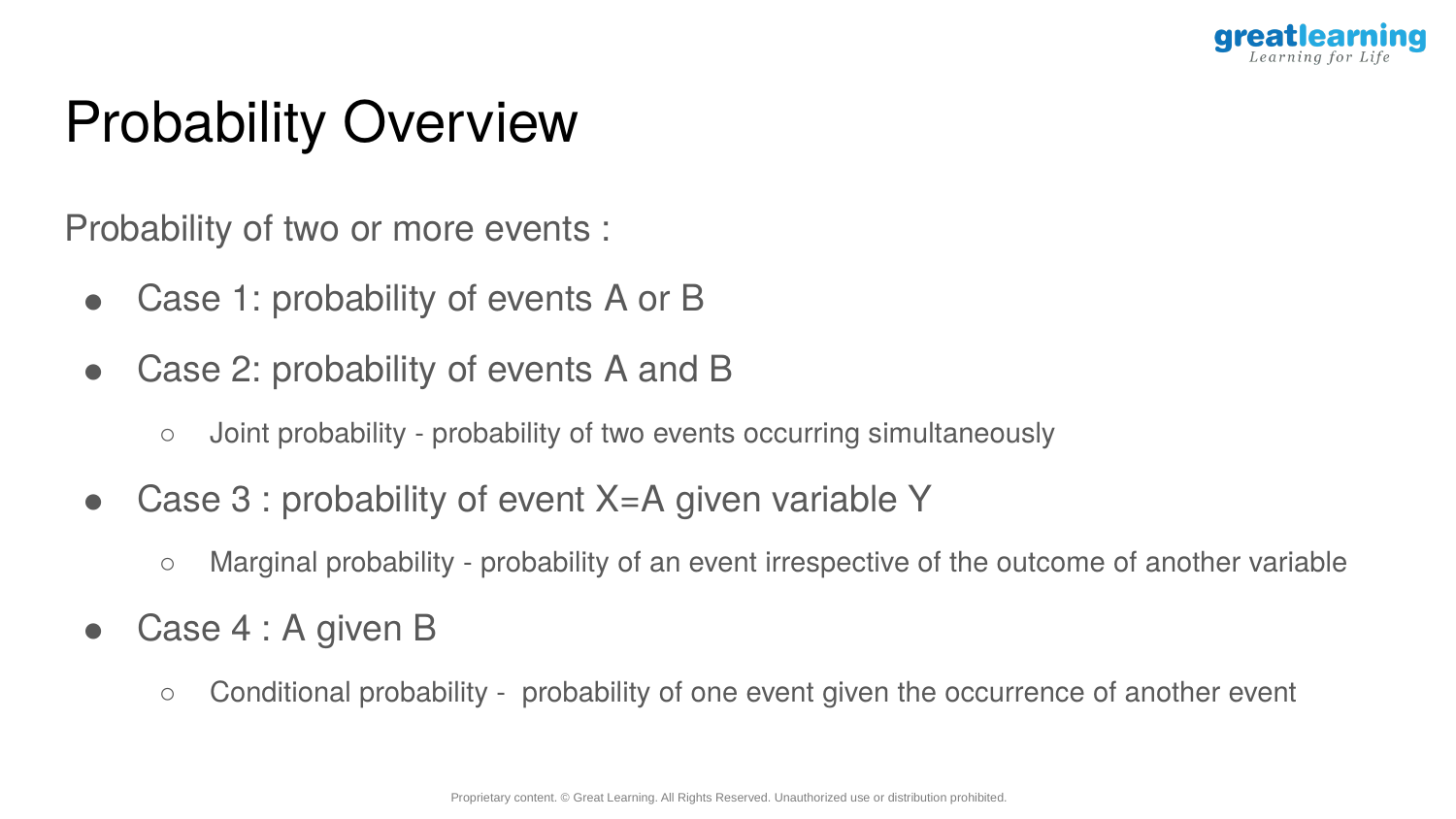

# Probability Overview

Probability of two or more events :
Case 1: probability of events A or B
Case 2: probability of events A and B
Joint probability - probability of two events occurring simultaneously
Case 3 : probability of event X=A given variable Y
Marginal probability - probability of an event irrespective of the outcome of another variable
Case 4 : A given B
Conditional probability -  probability of one event given the occurrence of another event